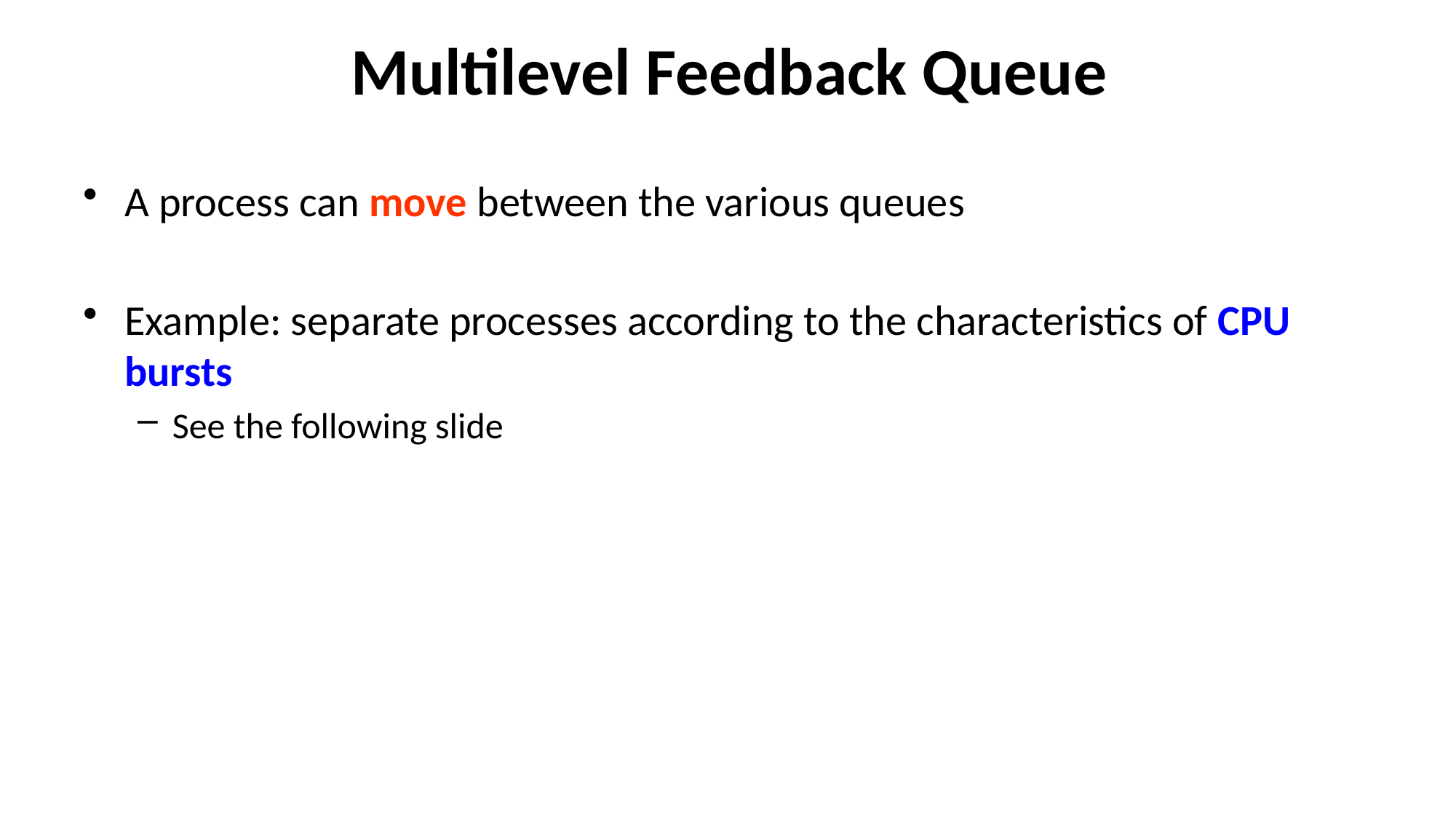

# Multilevel Feedback Queue
A process can move between the various queues

Example: separate processes according to the characteristics of CPU bursts
See the following slide